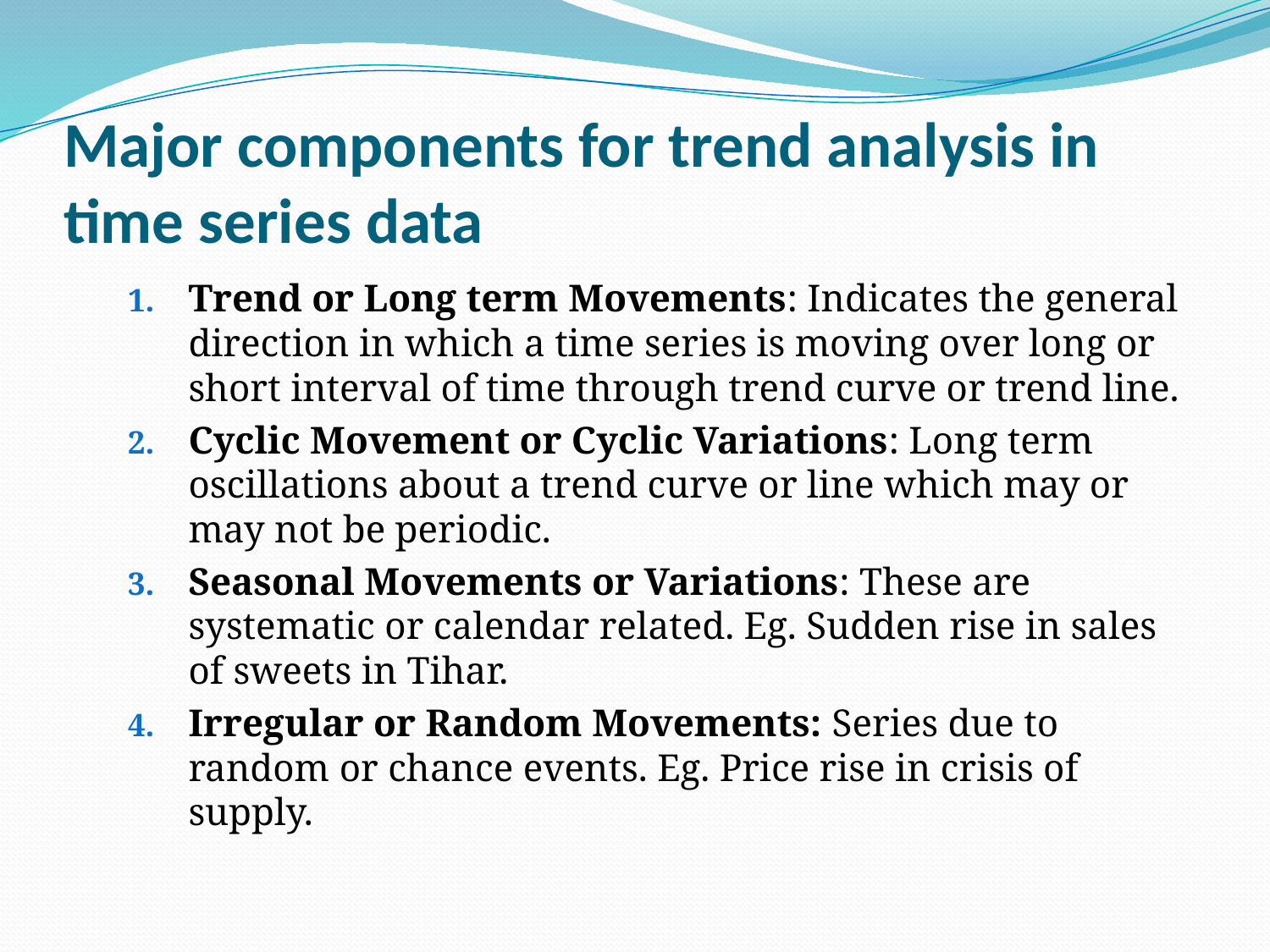

# Major components for trend analysis in time series data
Trend or Long term Movements: Indicates the general direction in which a time series is moving over long or short interval of time through trend curve or trend line.
Cyclic Movement or Cyclic Variations: Long term oscillations about a trend curve or line which may or may not be periodic.
Seasonal Movements or Variations: These are systematic or calendar related. Eg. Sudden rise in sales of sweets in Tihar.
Irregular or Random Movements: Series due to random or chance events. Eg. Price rise in crisis of supply.